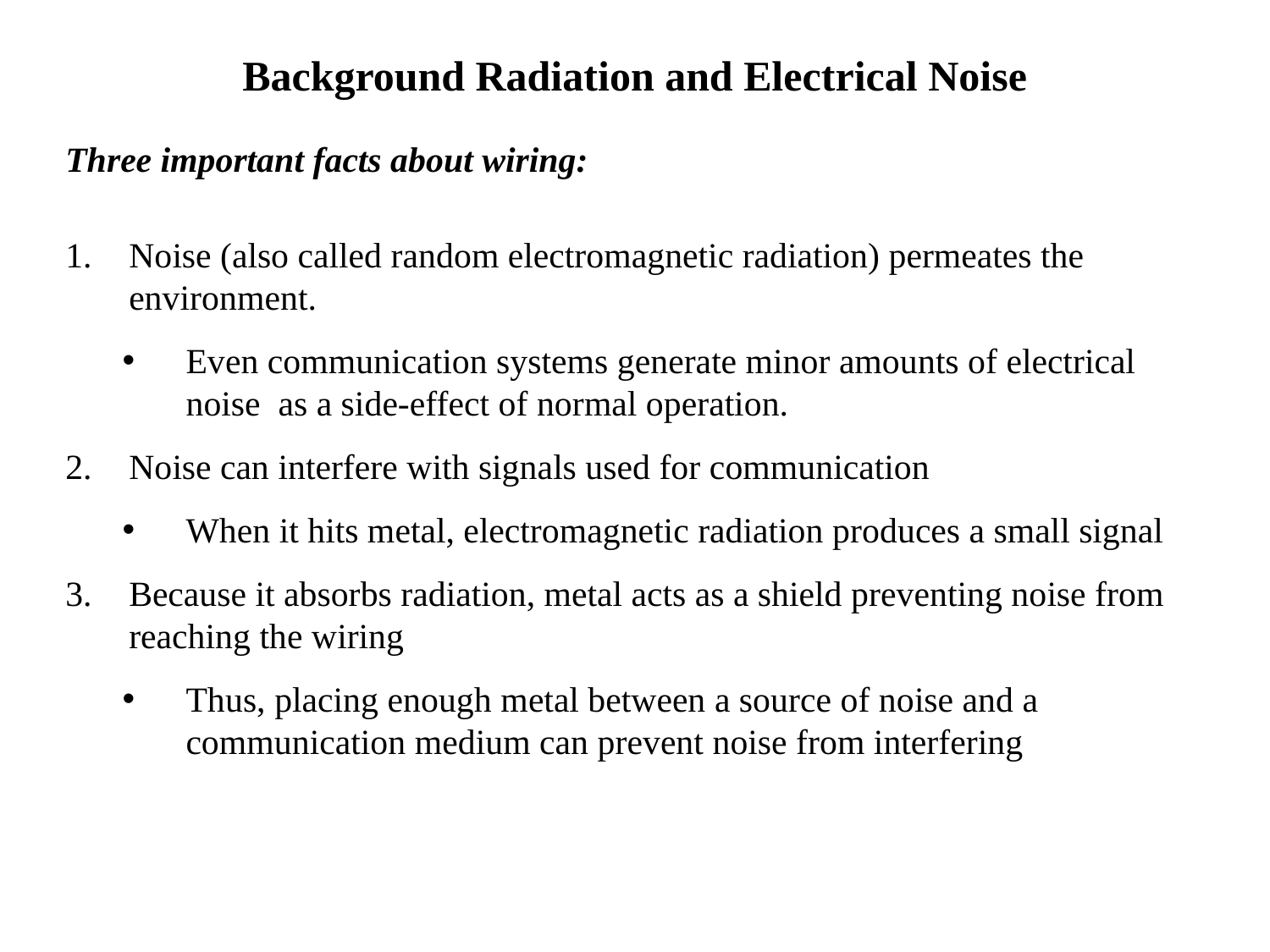

Background Radiation and Electrical Noise

Three important facts about wiring:

Noise (also called random electromagnetic radiation) permeates the environment.
Even communication systems generate minor amounts of electrical noise  as a side-effect of normal operation.
Noise can interfere with signals used for communication
When it hits metal, electromagnetic radiation produces a small signal
Because it absorbs radiation, metal acts as a shield preventing noise from reaching the wiring
Thus, placing enough metal between a source of noise and a communication medium can prevent noise from interfering